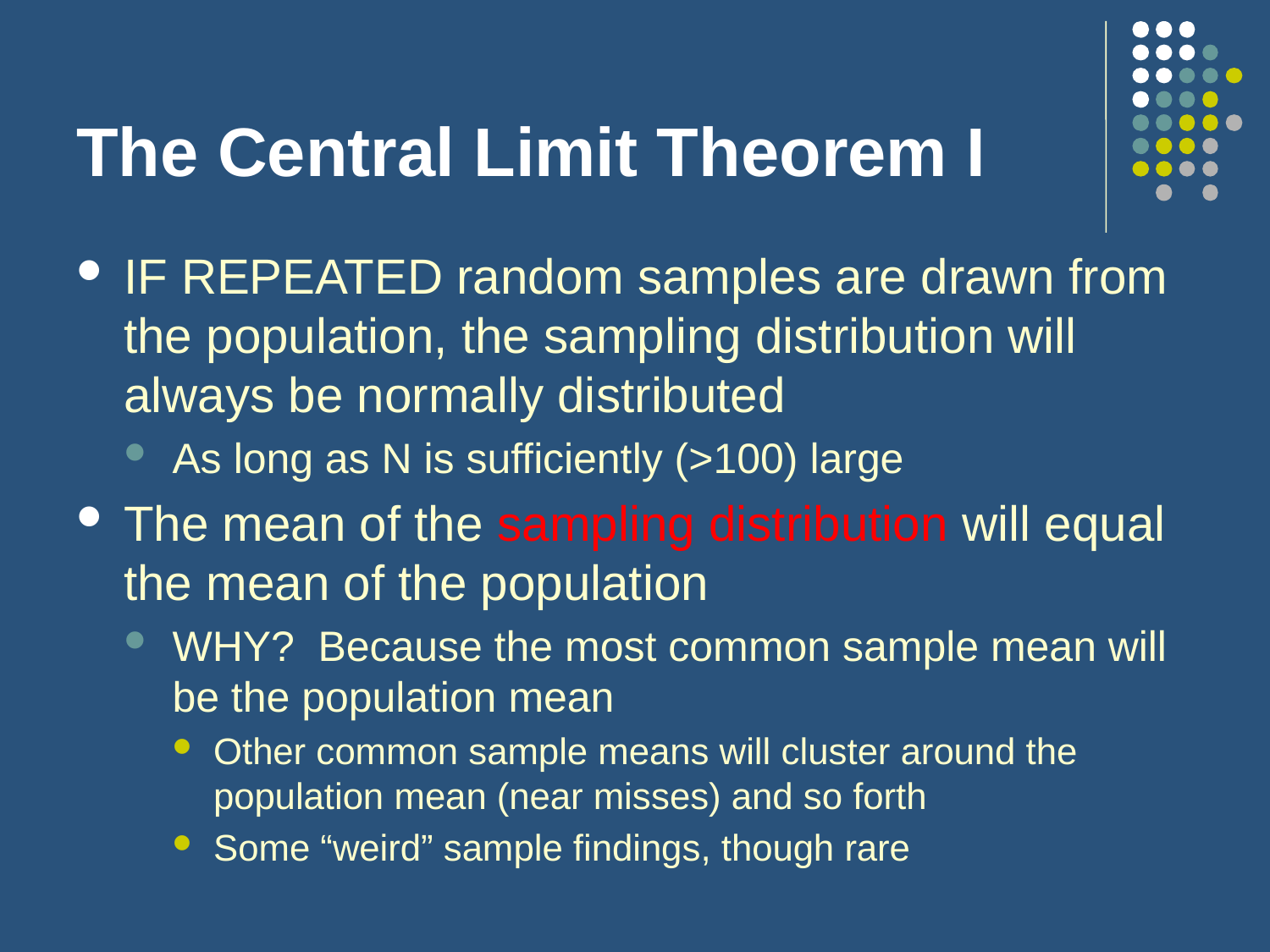

# The Central Limit Theorem I
IF REPEATED random samples are drawn from the population, the sampling distribution will always be normally distributed
As long as N is sufficiently (>100) large
The mean of the sampling distribution will equal the mean of the population
WHY?  Because the most common sample mean will be the population mean
Other common sample means will cluster around the population mean (near misses) and so forth
Some “weird” sample findings, though rare